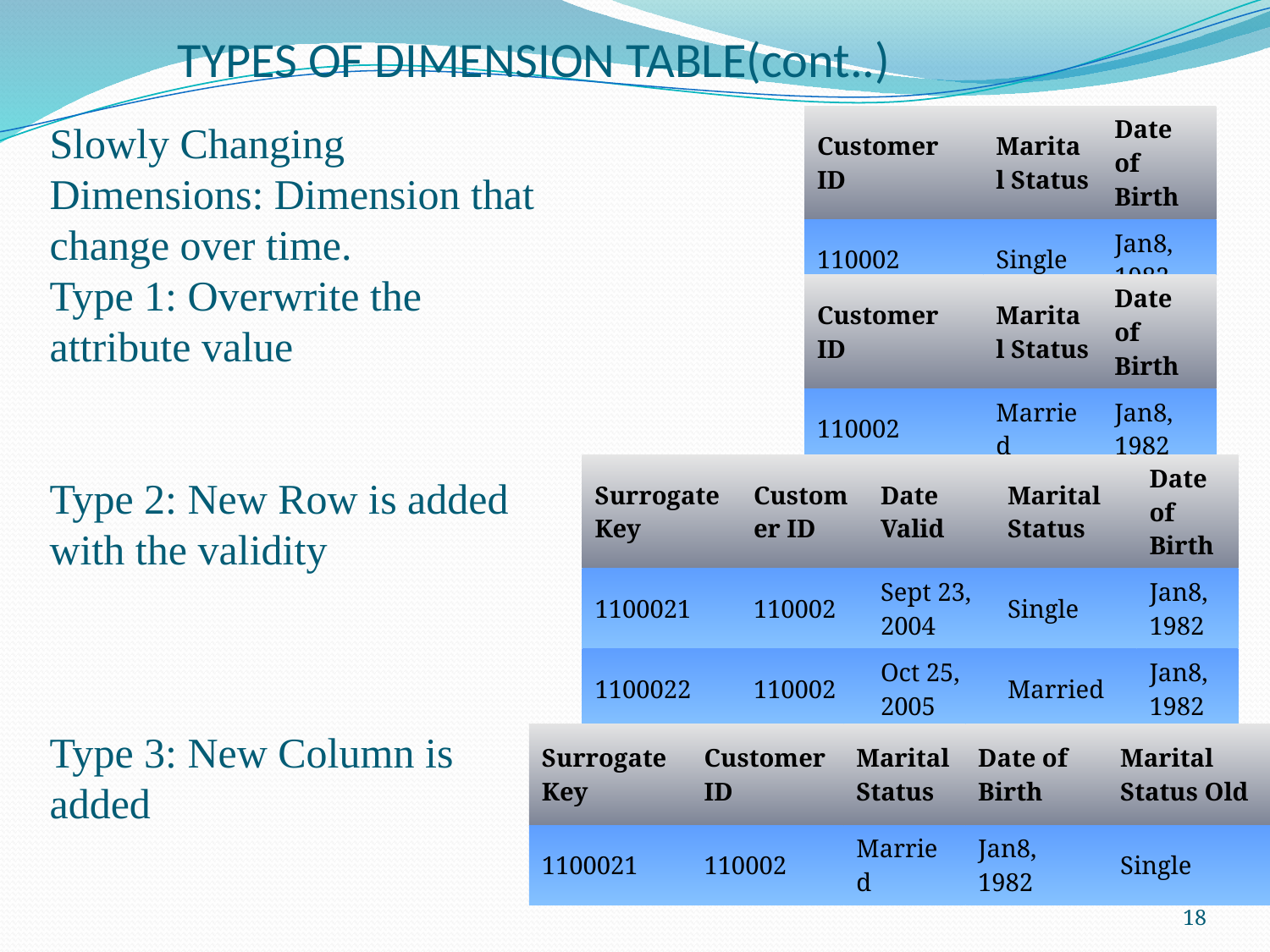

# TYPES OF DIMENSION TABLE(cont..)
Slowly Changing Dimensions: Dimension that change over time.
Type 1: Overwrite the attribute value

Type 2: New Row is added with the validity

Type 3: New Column is added

| Customer ID | Marital Status | Date of Birth |
| --- | --- | --- |
| 110002 | Single | Jan8, 1982 |
| Customer ID | Marital Status | Date of Birth |
| --- | --- | --- |
| 110002 | Married | Jan8, 1982 |
| Surrogate Key | Customer ID | Date Valid | Marital Status | Date of Birth |
| --- | --- | --- | --- | --- |
| 1100021 | 110002 | Sept 23, 2004 | Single | Jan8, 1982 |
| 1100022 | 110002 | Oct 25, 2005 | Married | Jan8, 1982 |
| Surrogate Key | Customer ID | Marital Status | Date of Birth | Marital Status Old |
| --- | --- | --- | --- | --- |
| 1100021 | 110002 | Married | Jan8, 1982 | Single |
18